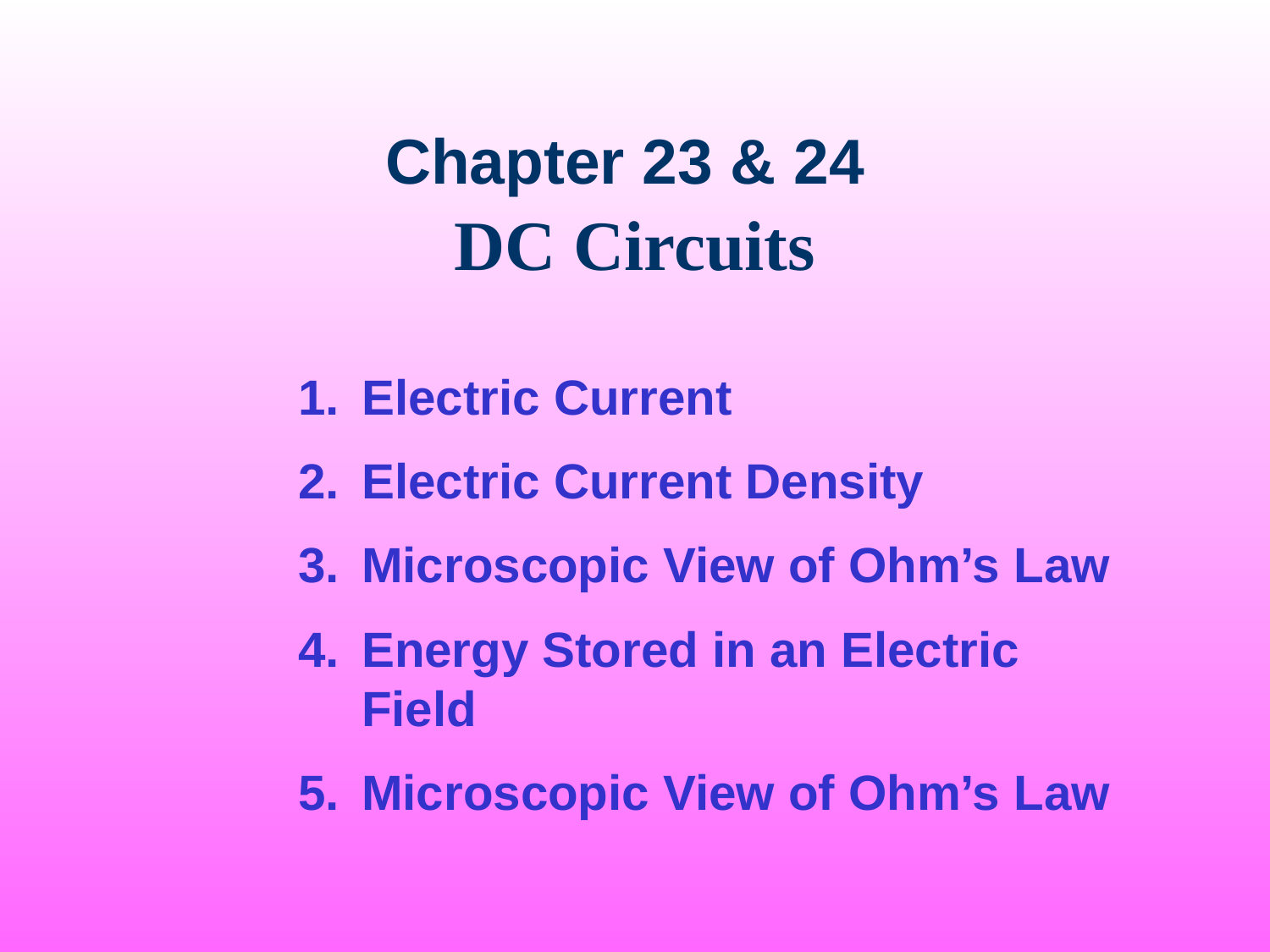

Chapter 23 & 24
DC Circuits
Electric Current
Electric Current Density
Microscopic View of Ohm’s Law
Energy Stored in an Electric Field
Microscopic View of Ohm’s Law